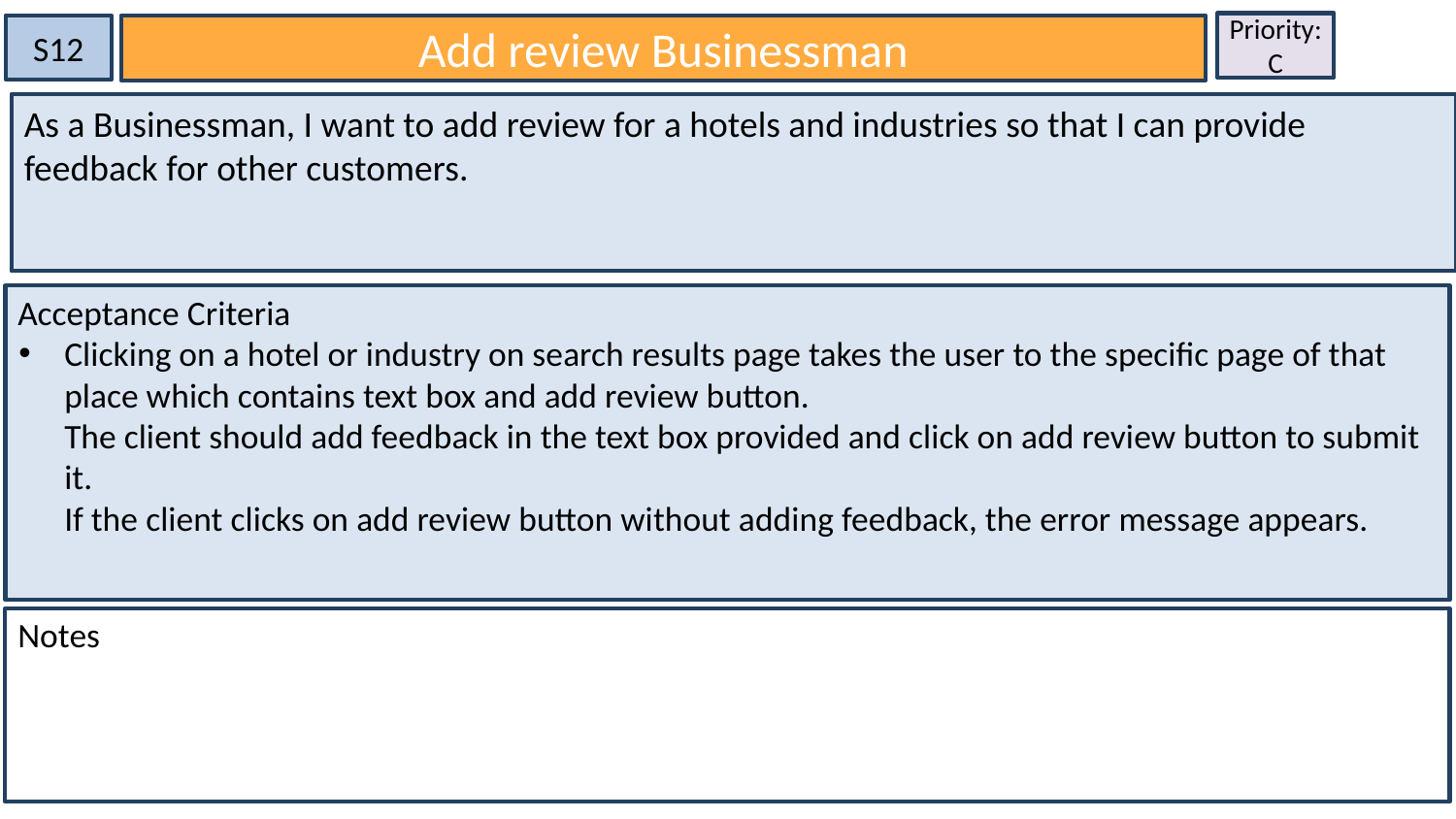

Priority:
C
S12
Add review Businessman
As a Businessman, I want to add review for a hotels and industries so that I can provide feedback for other customers.
# Acceptance Criteria
Clicking on a hotel or industry on search results page takes the user to the specific page of that place which contains text box and add review button.
The client should add feedback in the text box provided and click on add review button to submit it.
If the client clicks on add review button without adding feedback, the error message appears.
Notes